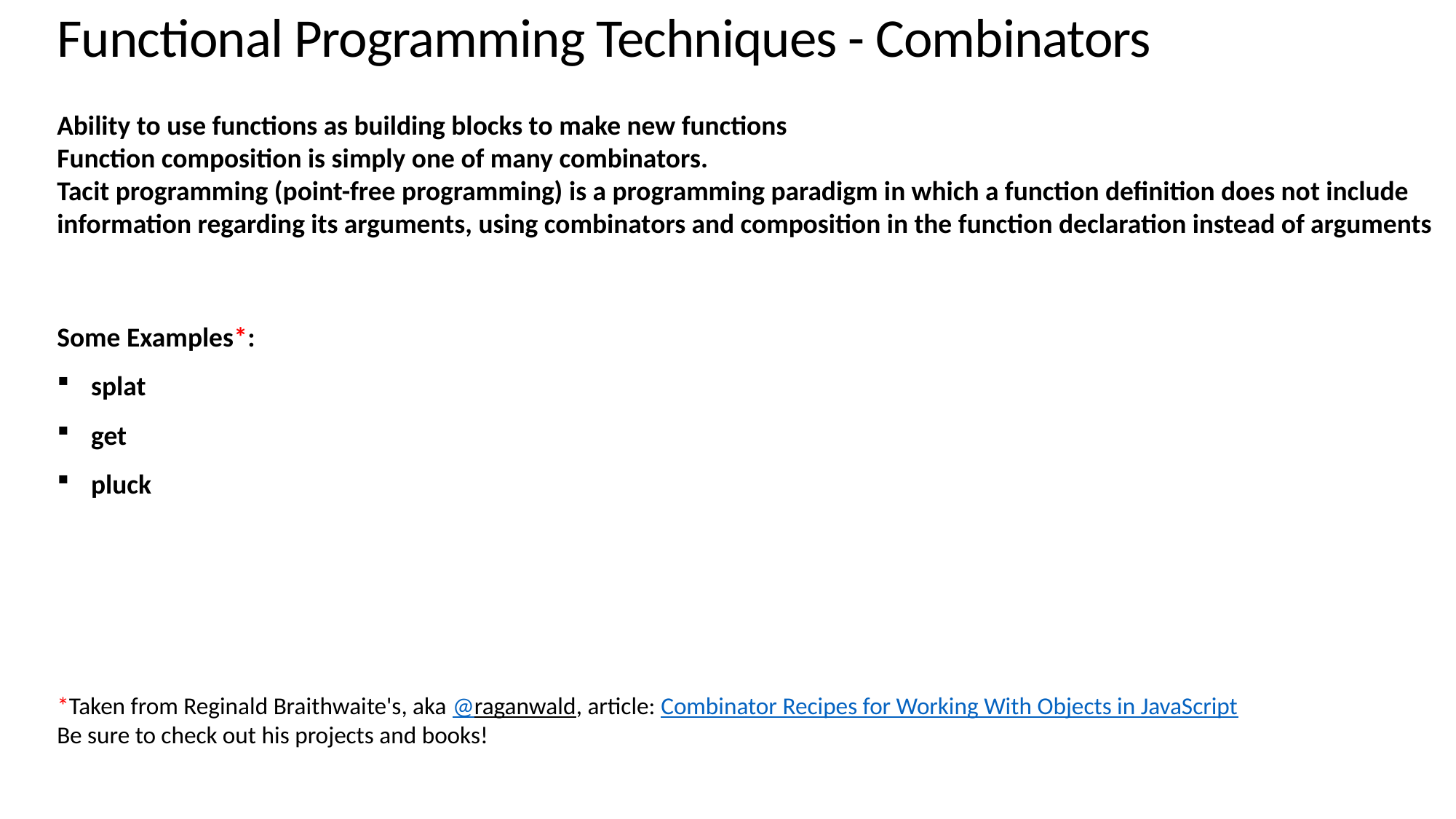

Functional Programming Techniques - Combinators
Ability to use functions as building blocks to make new functions
Function composition is simply one of many combinators.
Tacit programming (point-free programming) is a programming paradigm in which a function definition does not include information regarding its arguments, using combinators and composition in the function declaration instead of arguments
Some Examples*:
splat
get
pluck
*Taken from Reginald Braithwaite's, aka @raganwald, article: Combinator Recipes for Working With Objects in JavaScript
Be sure to check out his projects and books!